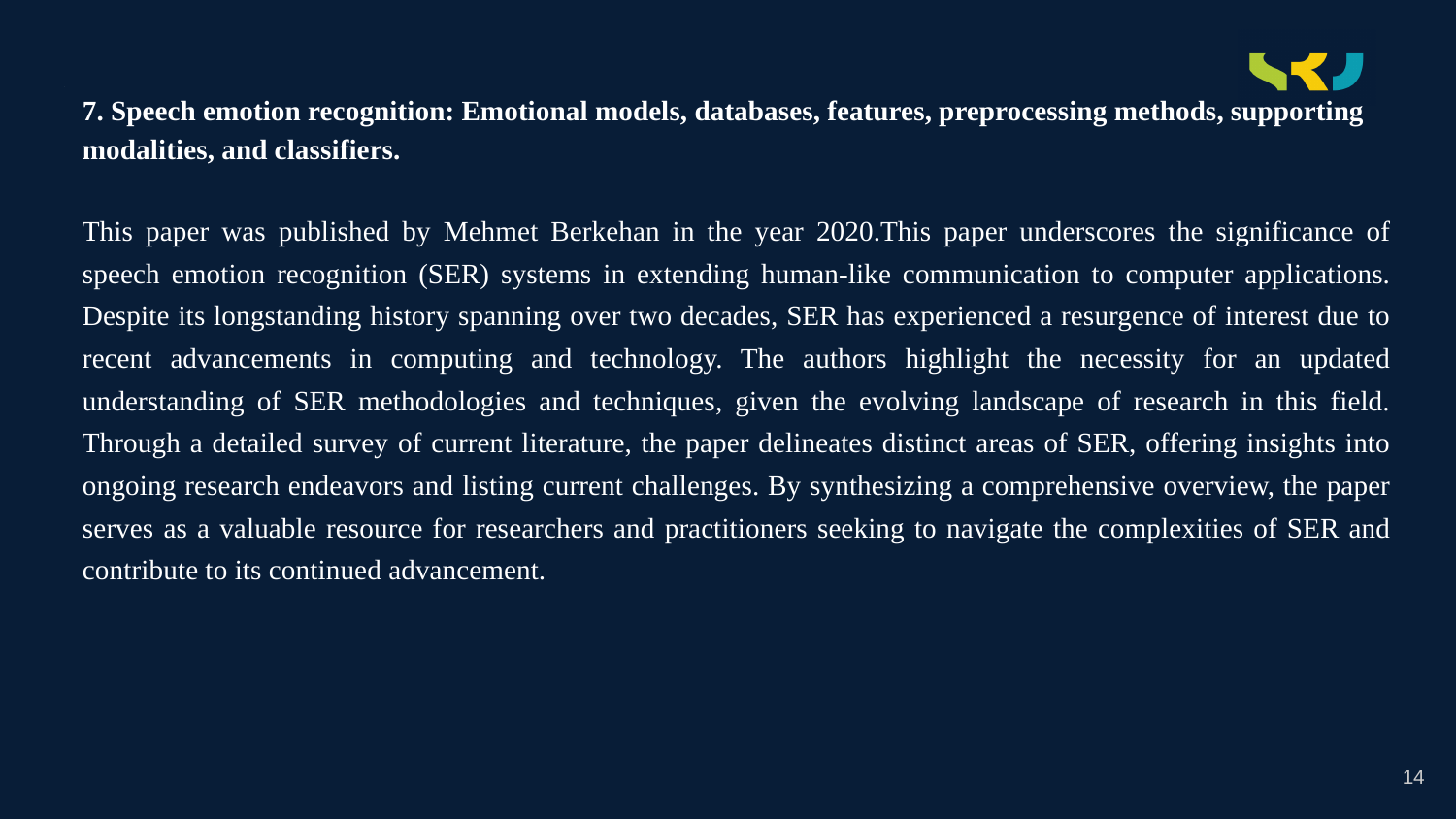

7. Speech emotion recognition: Emotional models, databases, features, preprocessing methods, supporting modalities, and classifiers.

This paper was published by Mehmet Berkehan in the year 2020.This paper underscores the significance of speech emotion recognition (SER) systems in extending human-like communication to computer applications. Despite its longstanding history spanning over two decades, SER has experienced a resurgence of interest due to recent advancements in computing and technology. The authors highlight the necessity for an updated understanding of SER methodologies and techniques, given the evolving landscape of research in this field. Through a detailed survey of current literature, the paper delineates distinct areas of SER, offering insights into ongoing research endeavors and listing current challenges. By synthesizing a comprehensive overview, the paper serves as a valuable resource for researchers and practitioners seeking to navigate the complexities of SER and contribute to its continued advancement.
# .
14